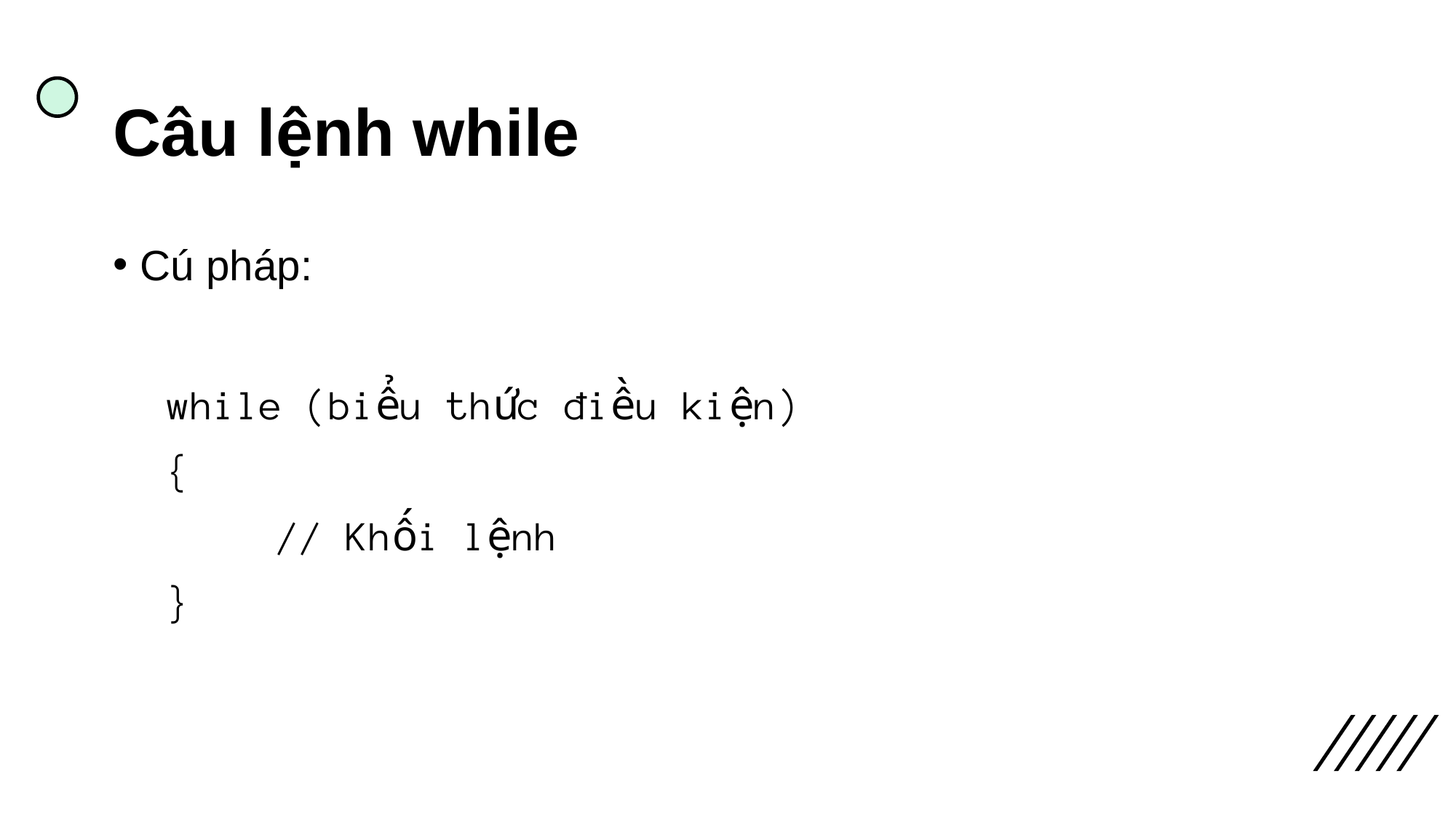

# Câu lệnh while
Cú pháp:

while (biểu thức điều kiện)
{
	// Khối lệnh
}